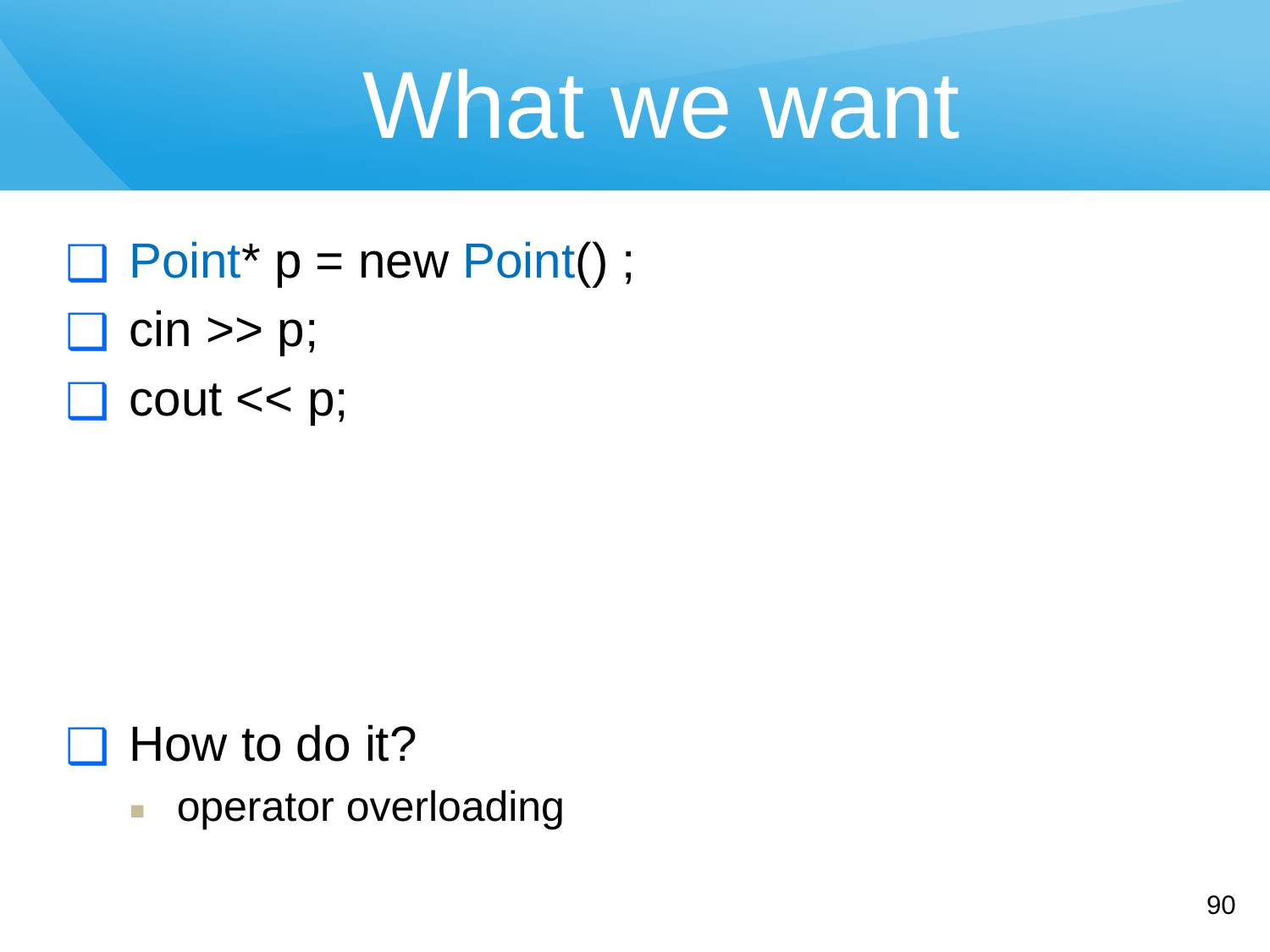

# What we want
Point* p = new Point() ;
cin >> p;
cout << p;

How to do it?
operator overloading
90